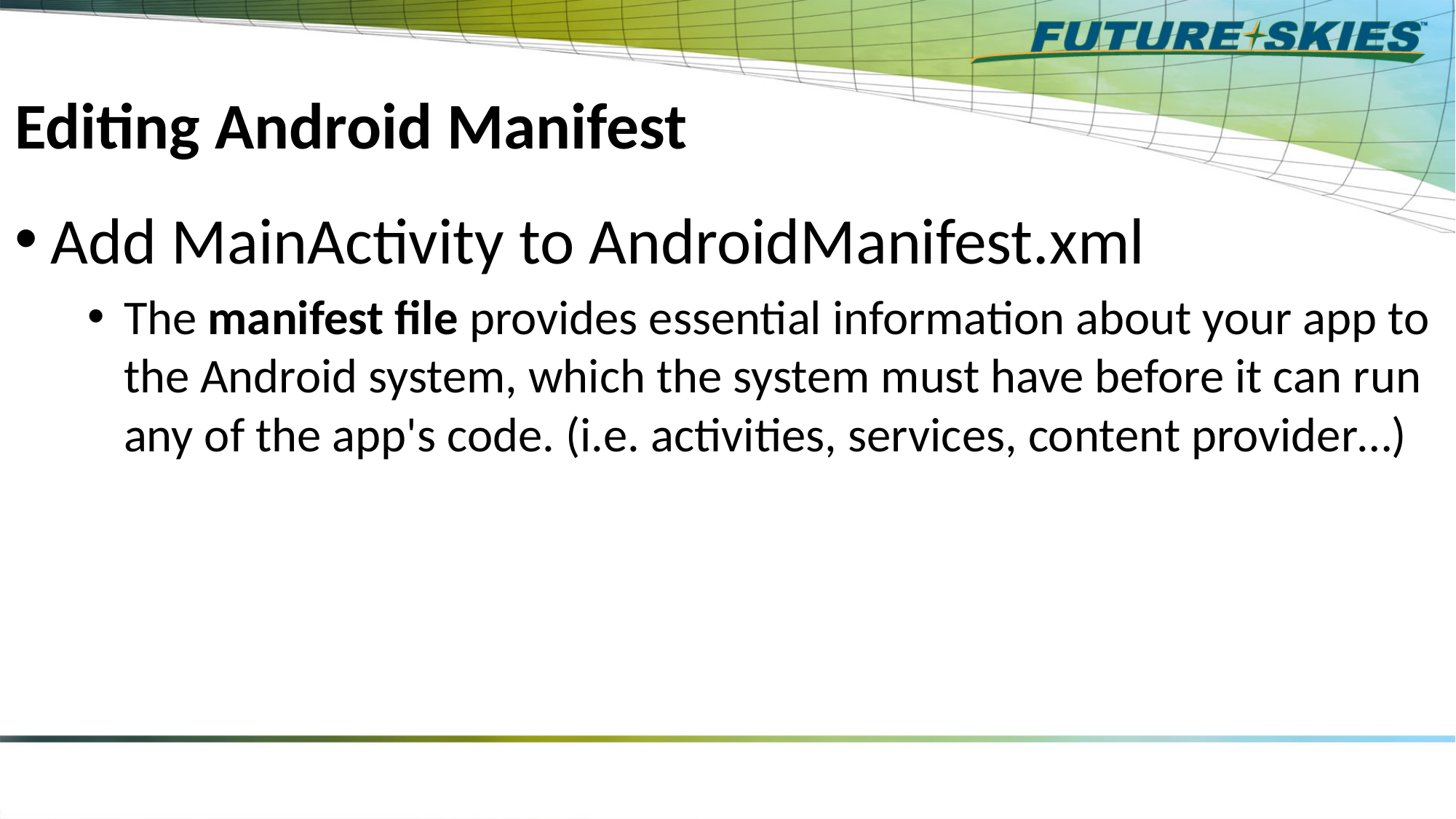

# Editing Android Manifest
Add MainActivity to AndroidManifest.xml
The manifest file provides essential information about your app to the Android system, which the system must have before it can run any of the app's code. (i.e. activities, services, content provider…)